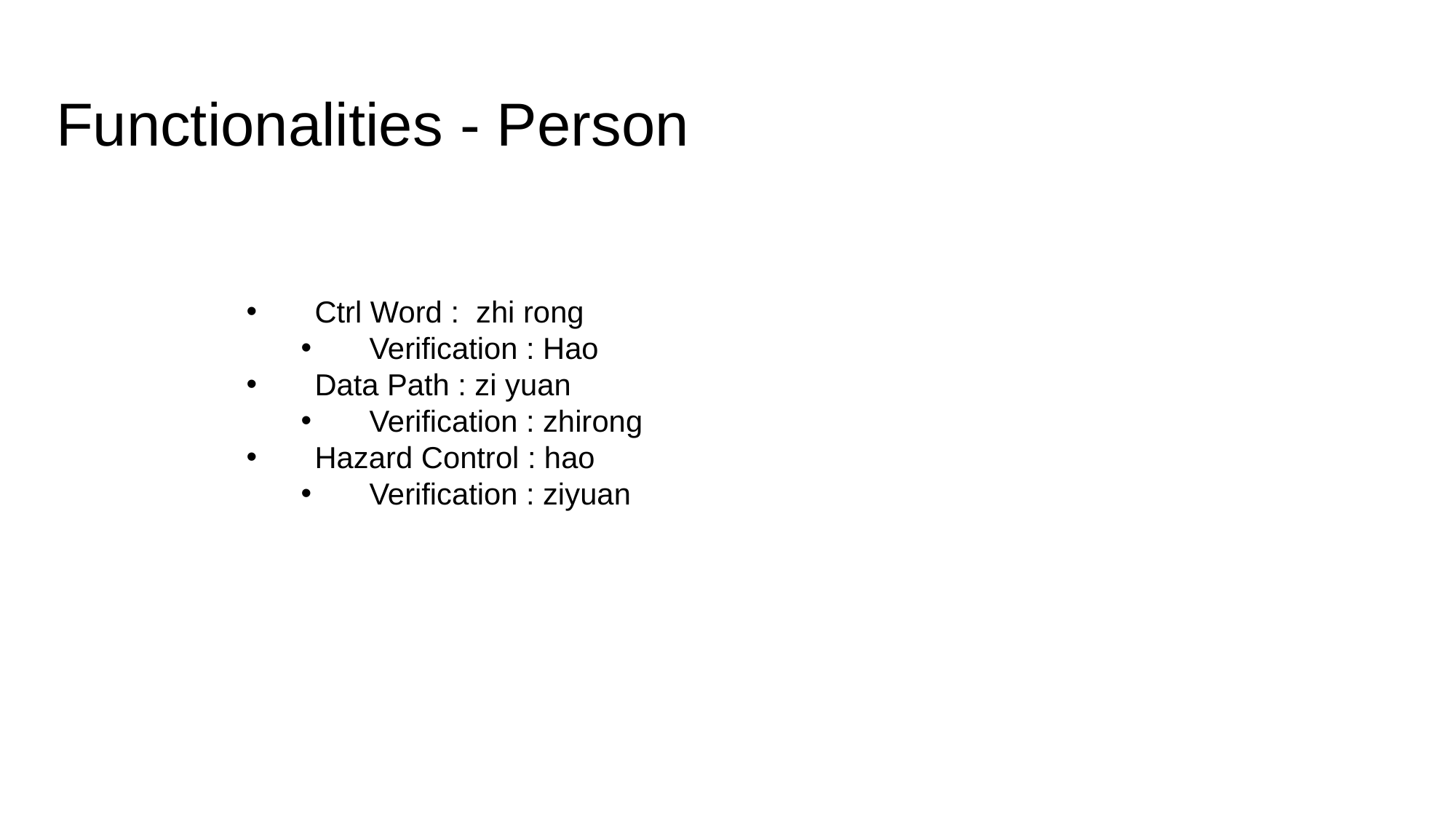

Functionalities - Person
Ctrl Word :  zhi rong
Verification : Hao
Data Path : zi yuan
Verification : zhirong
Hazard Control : hao
Verification : ziyuan